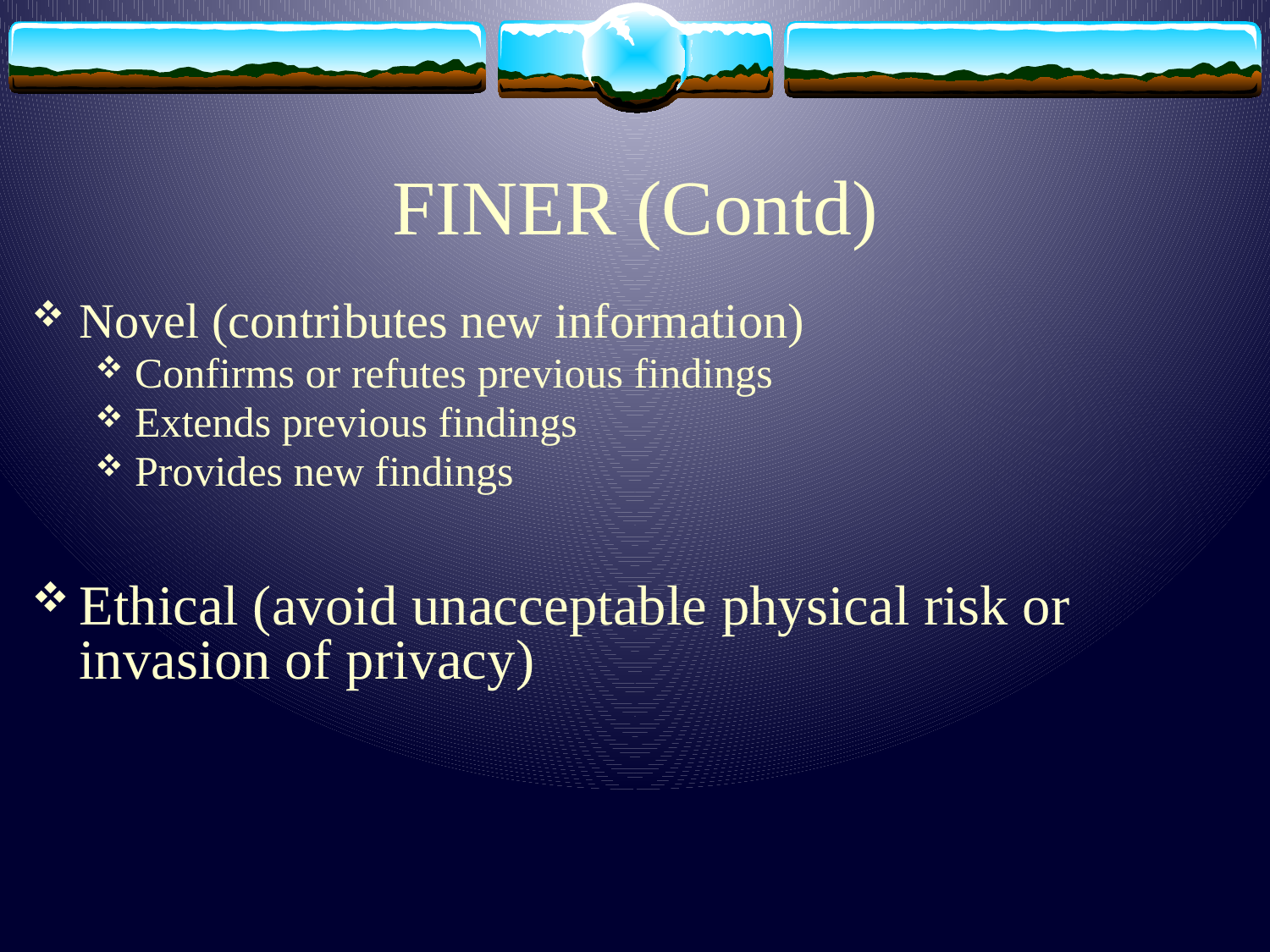

# FINER (Contd)
Novel (contributes new information)
Confirms or refutes previous findings
Extends previous findings
Provides new findings

Ethical (avoid unacceptable physical risk or invasion of privacy)